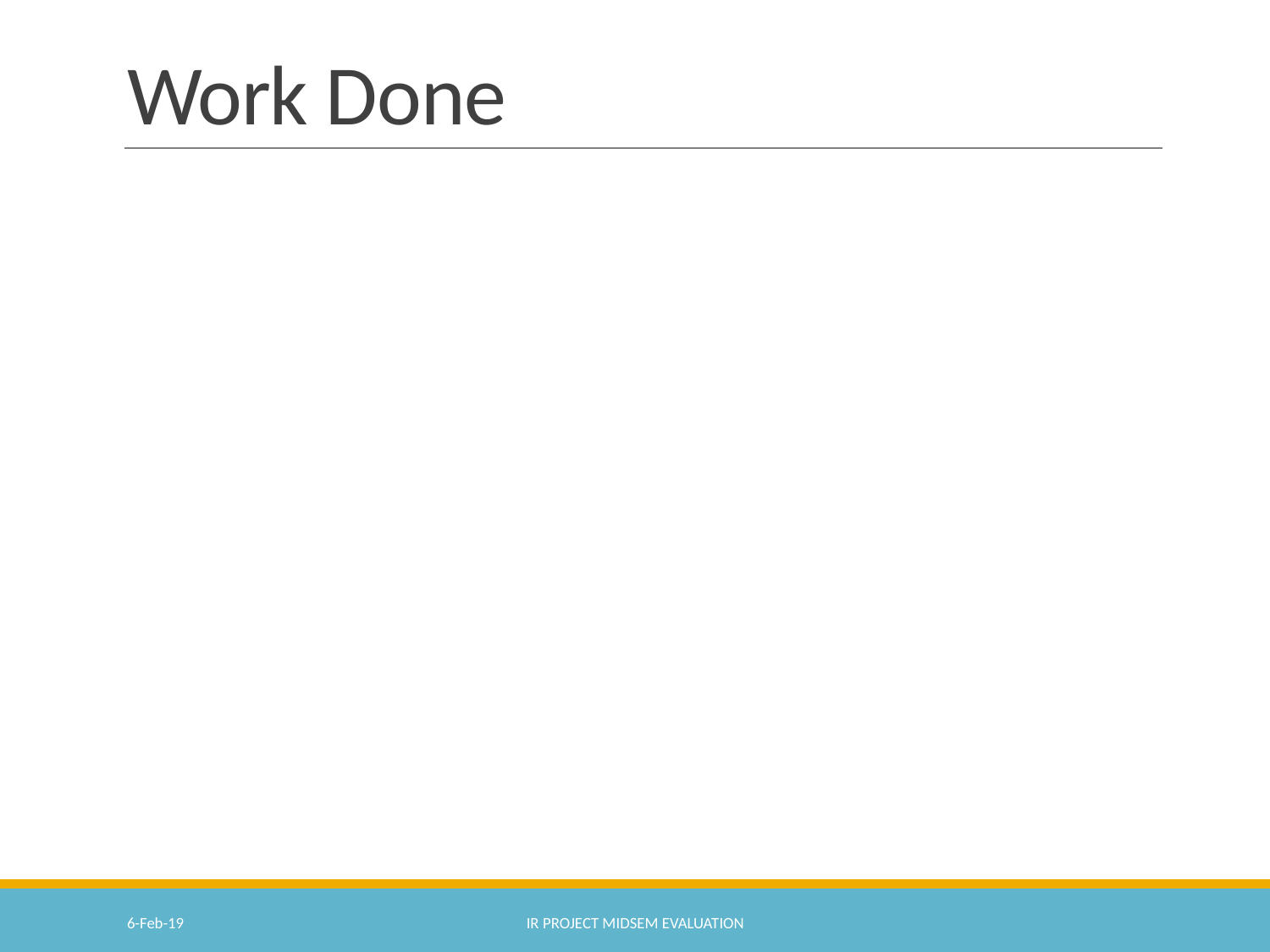

# Work Done

6-Feb-19
IR Project Midsem Evaluation